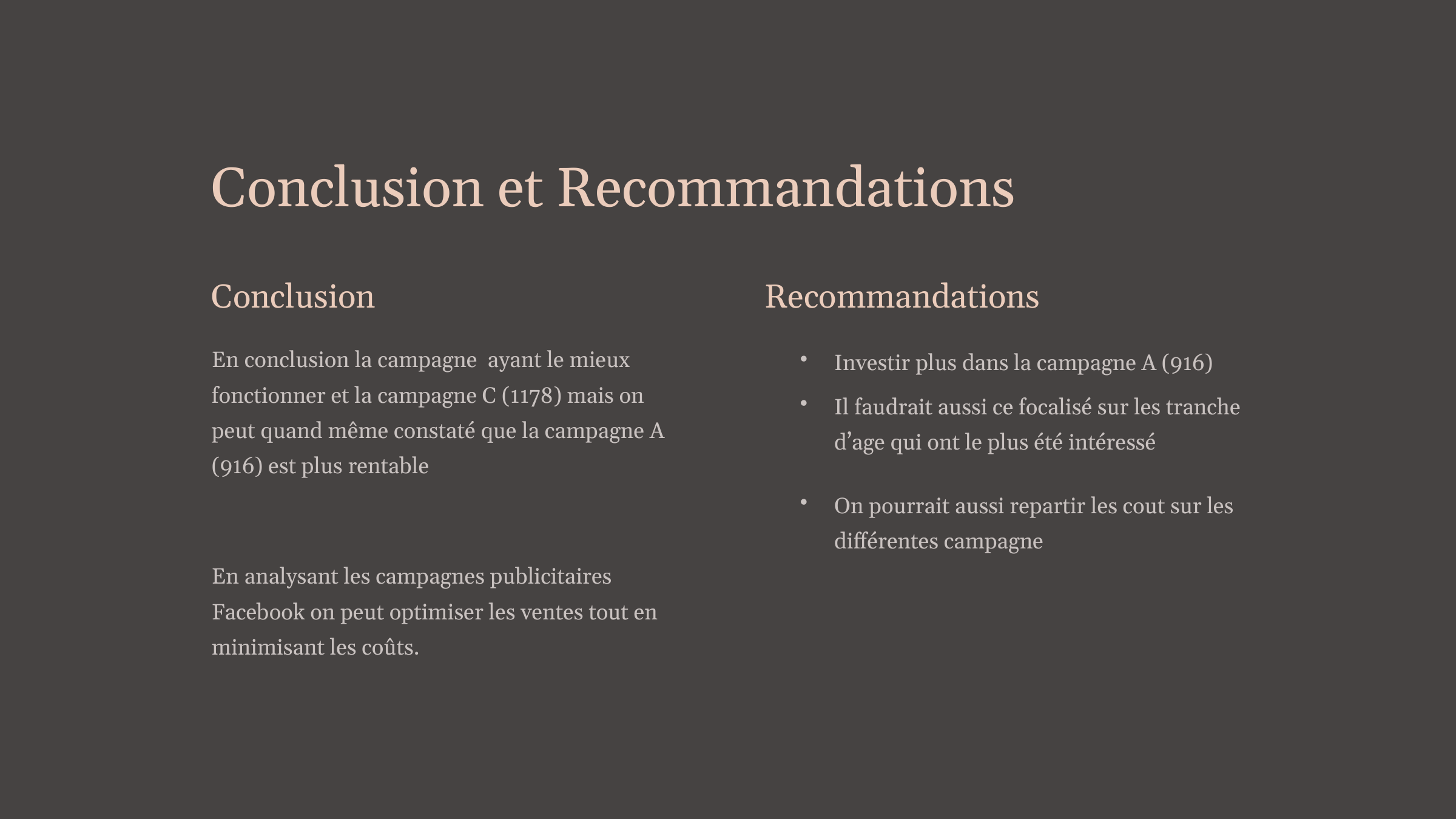

Conclusion et Recommandations
Conclusion
Recommandations
En conclusion la campagne  ayant le mieux fonctionner et la campagne C (1178) mais on peut quand même constaté que la campagne A (916) est plus rentable
Investir plus dans la campagne A (916)
Il faudrait aussi ce focalisé sur les tranche d’age qui ont le plus été intéressé
On pourrait aussi repartir les cout sur les différentes campagne

En analysant les campagnes publicitaires Facebook on peut optimiser les ventes tout en minimisant les coûts.